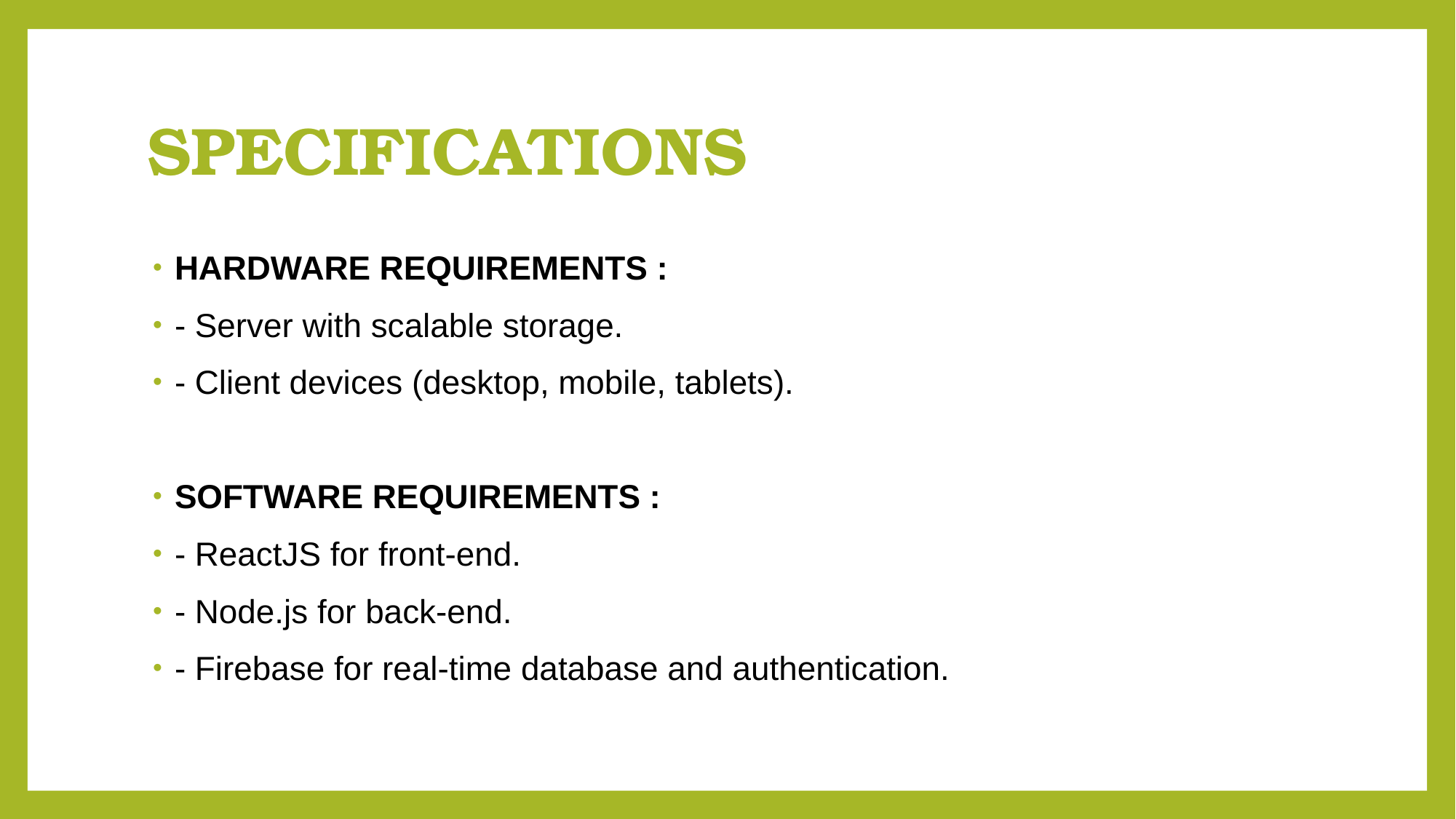

# SPECIFICATIONS
HARDWARE REQUIREMENTS :
- Server with scalable storage.
- Client devices (desktop, mobile, tablets).

SOFTWARE REQUIREMENTS :
- ReactJS for front-end.
- Node.js for back-end.
- Firebase for real-time database and authentication.